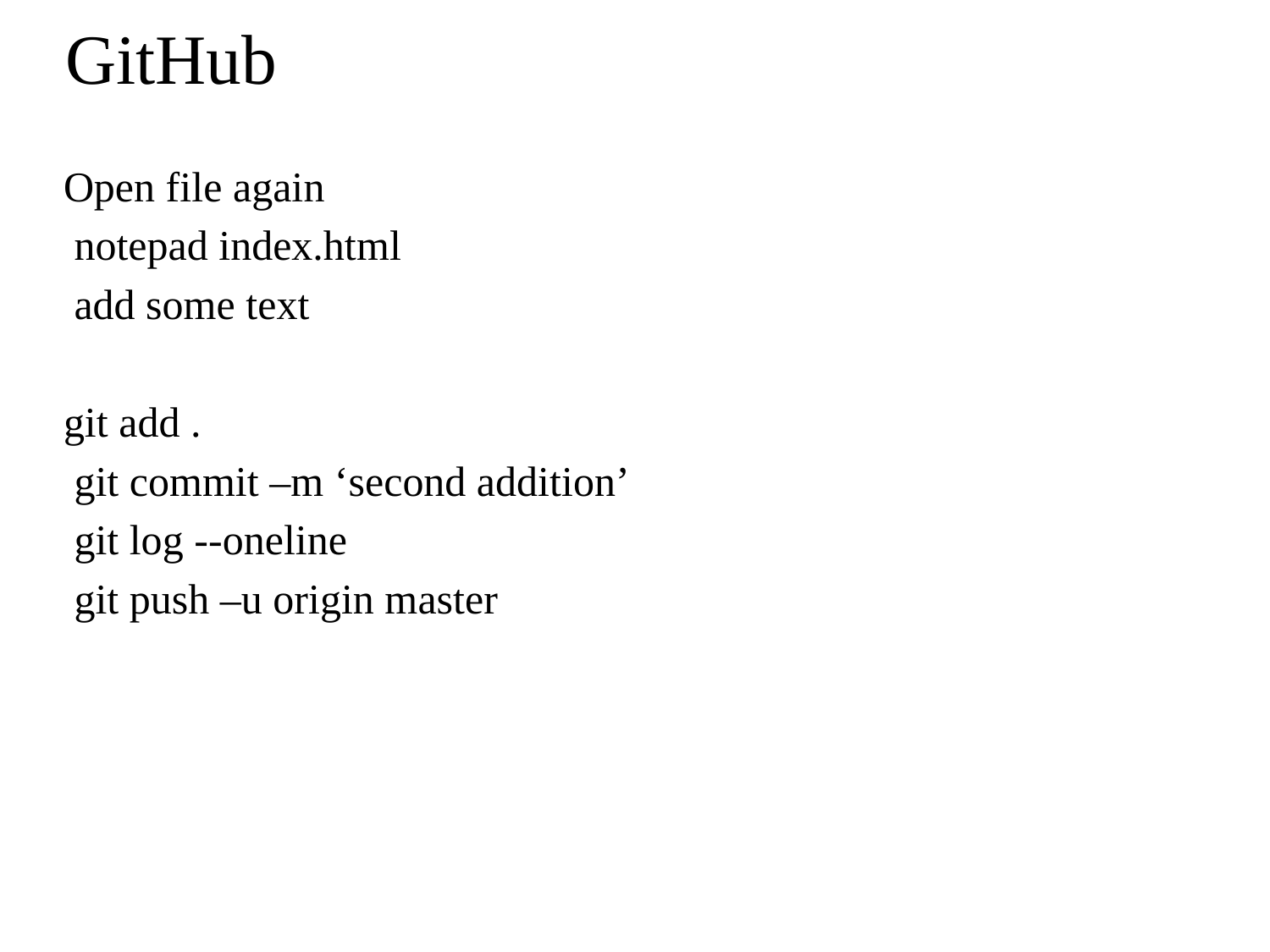

# GitHub
Open file again
 notepad index.html
 add some text

git add .
 git commit –m ‘second addition’
 git log --oneline
 git push –u origin master